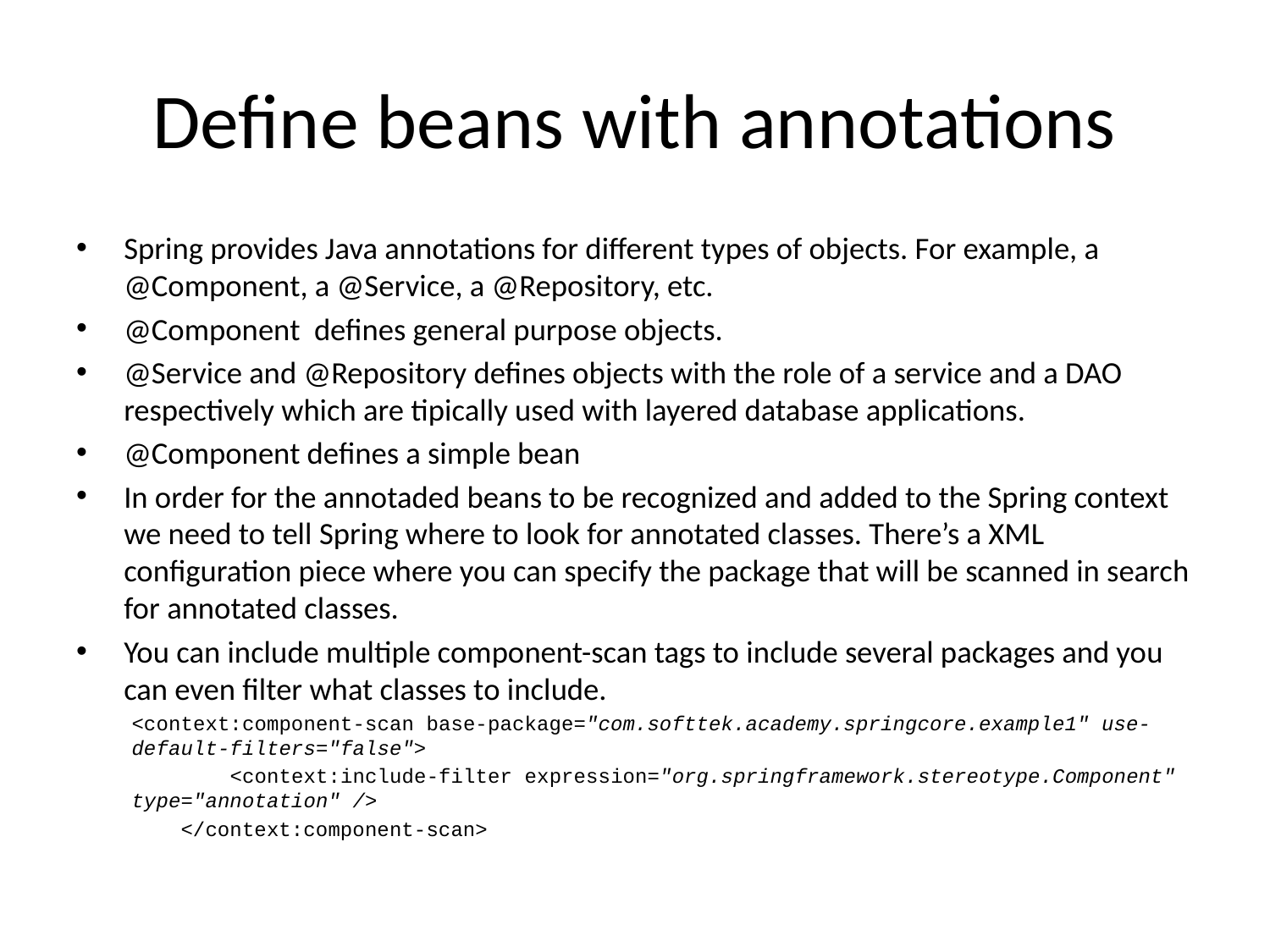

# Define beans with annotations
Spring provides Java annotations for different types of objects. For example, a @Component, a @Service, a @Repository, etc.
@Component  defines general purpose objects.
@Service and @Repository defines objects with the role of a service and a DAO respectively which are tipically used with layered database applications.
@Component defines a simple bean
In order for the annotaded beans to be recognized and added to the Spring context we need to tell Spring where to look for annotated classes. There’s a XML configuration piece where you can specify the package that will be scanned in search for annotated classes.
You can include multiple component-scan tags to include several packages and you can even filter what classes to include.
<context:component-scan base-package="com.softtek.academy.springcore.example1" use-default-filters="false">
        <context:include-filter expression="org.springframework.stereotype.Component" type="annotation" />
    </context:component-scan>